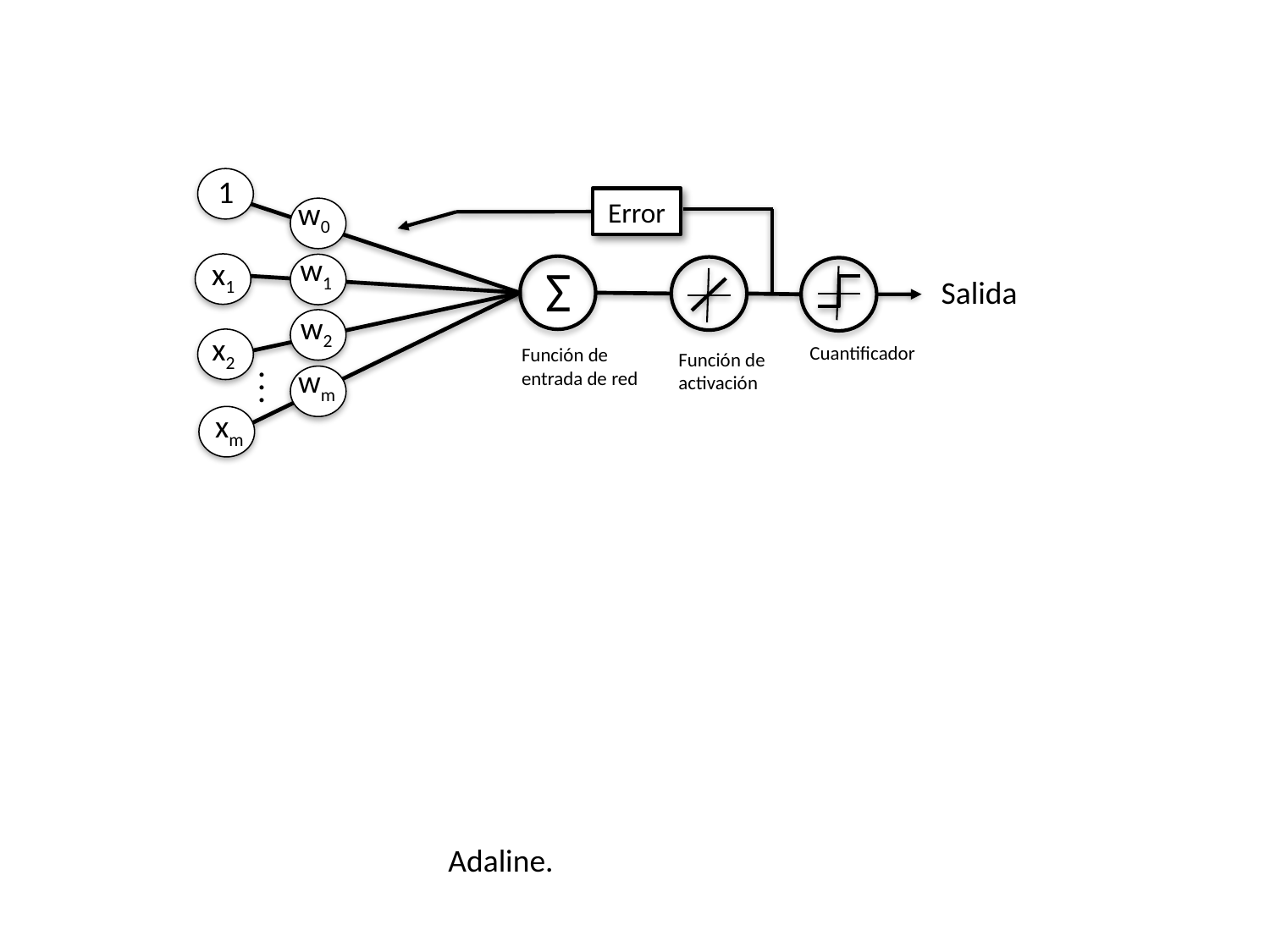

1

w0
Error

w1
x1
Σ

Salida
w2

x2

Cuantificador
Función de
entrada de red
Función de
activación
wm
.
.
.

xm

Adaline.